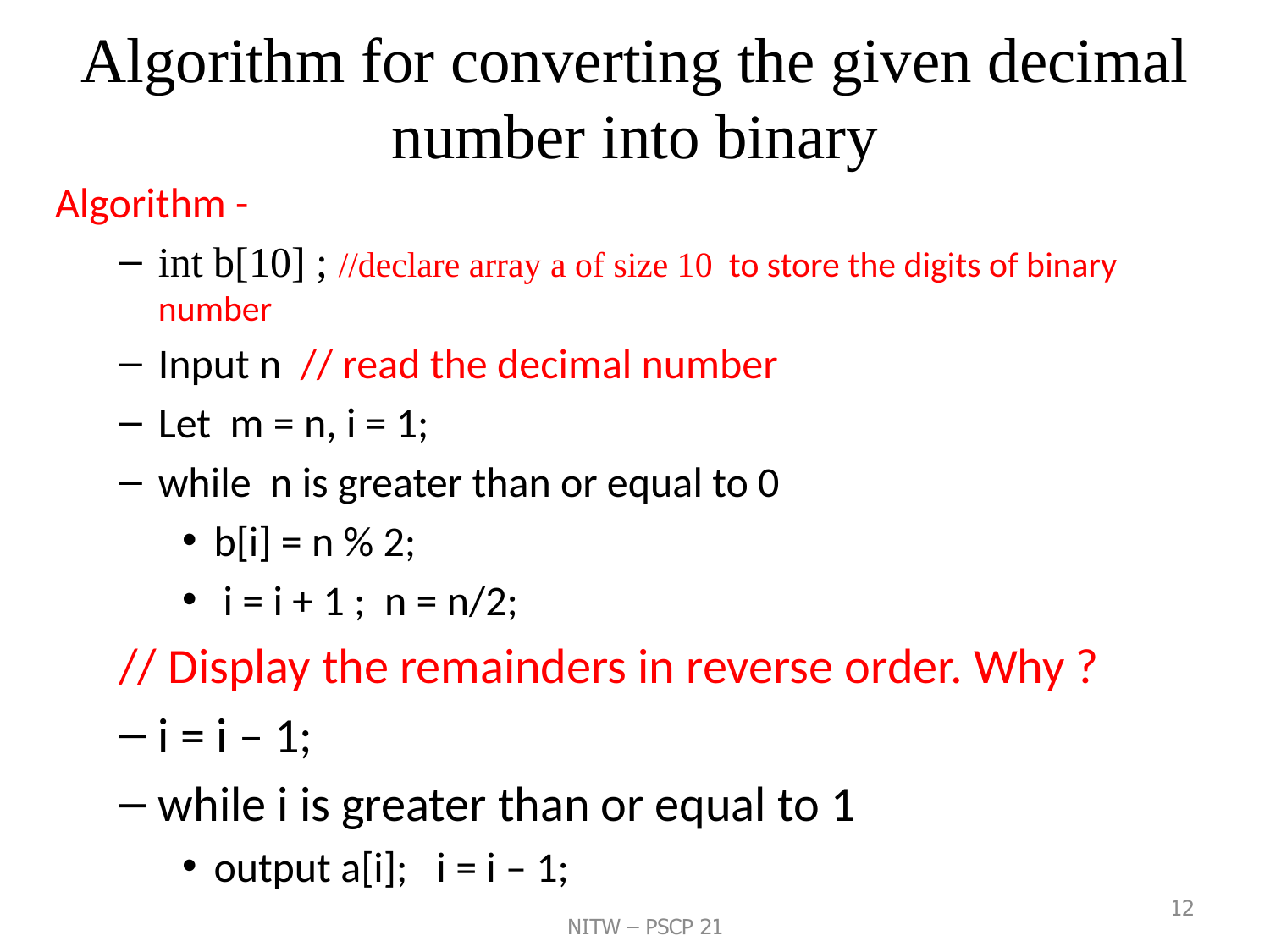

# Algorithm for converting the given decimal number into binary
Algorithm -
int b[10] ; //declare array a of size 10  to store the digits of binary number
Input n  // read the decimal number
Let  m = n, i = 1;
while  n is greater than or equal to 0
b[i] = n % 2;
 i = i + 1 ;  n = n/2;
// Display the remainders in reverse order. Why ?
i = i – 1;
while i is greater than or equal to 1
output a[i];   i = i – 1;

12
NITW – PSCP 21